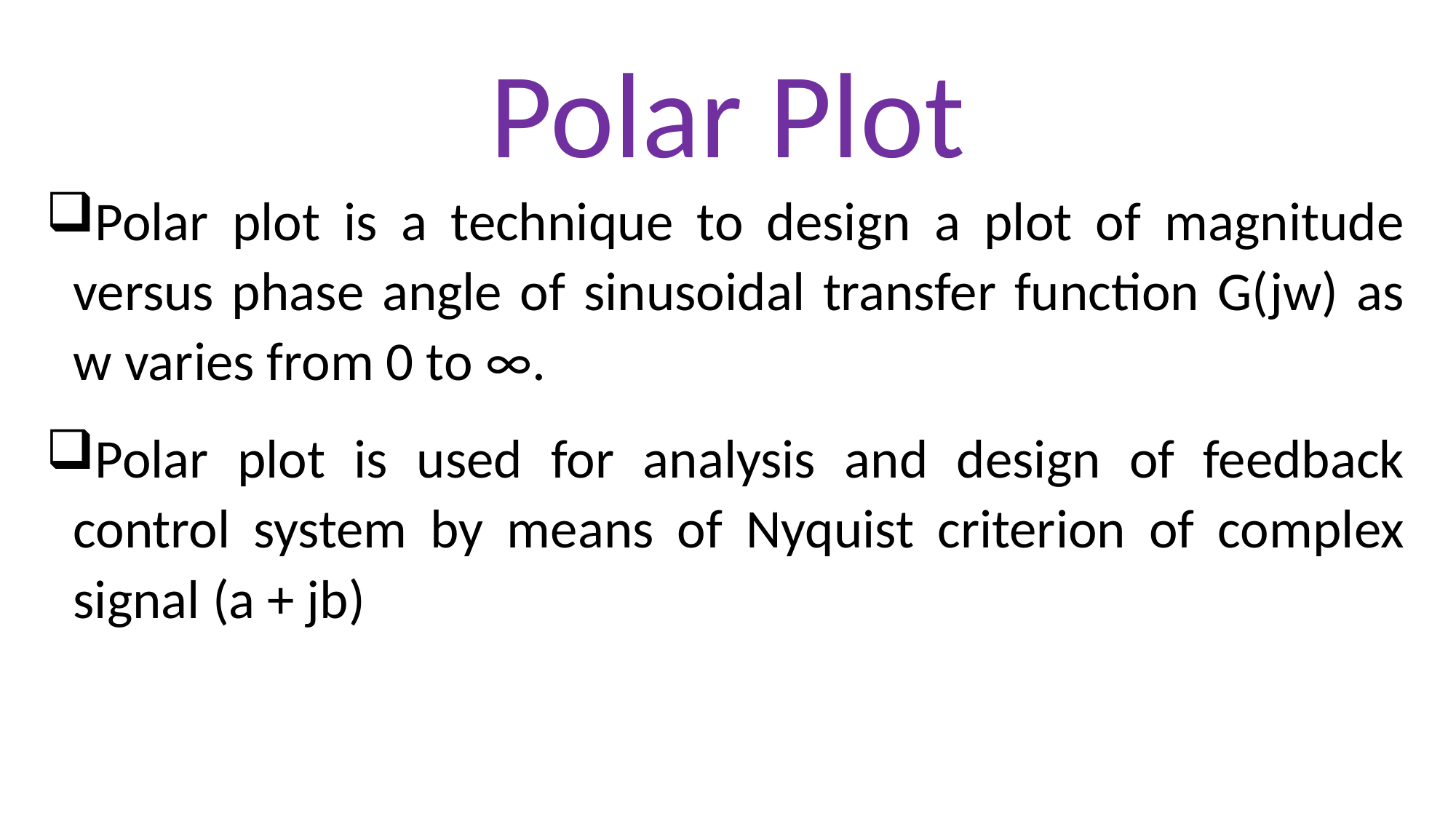

Polar Plot
Polar plot is a technique to design a plot of magnitude versus phase angle of sinusoidal transfer function G(jw) as w varies from 0 to ∞.
Polar plot is used for analysis and design of feedback control system by means of Nyquist criterion of complex signal (a + jb)